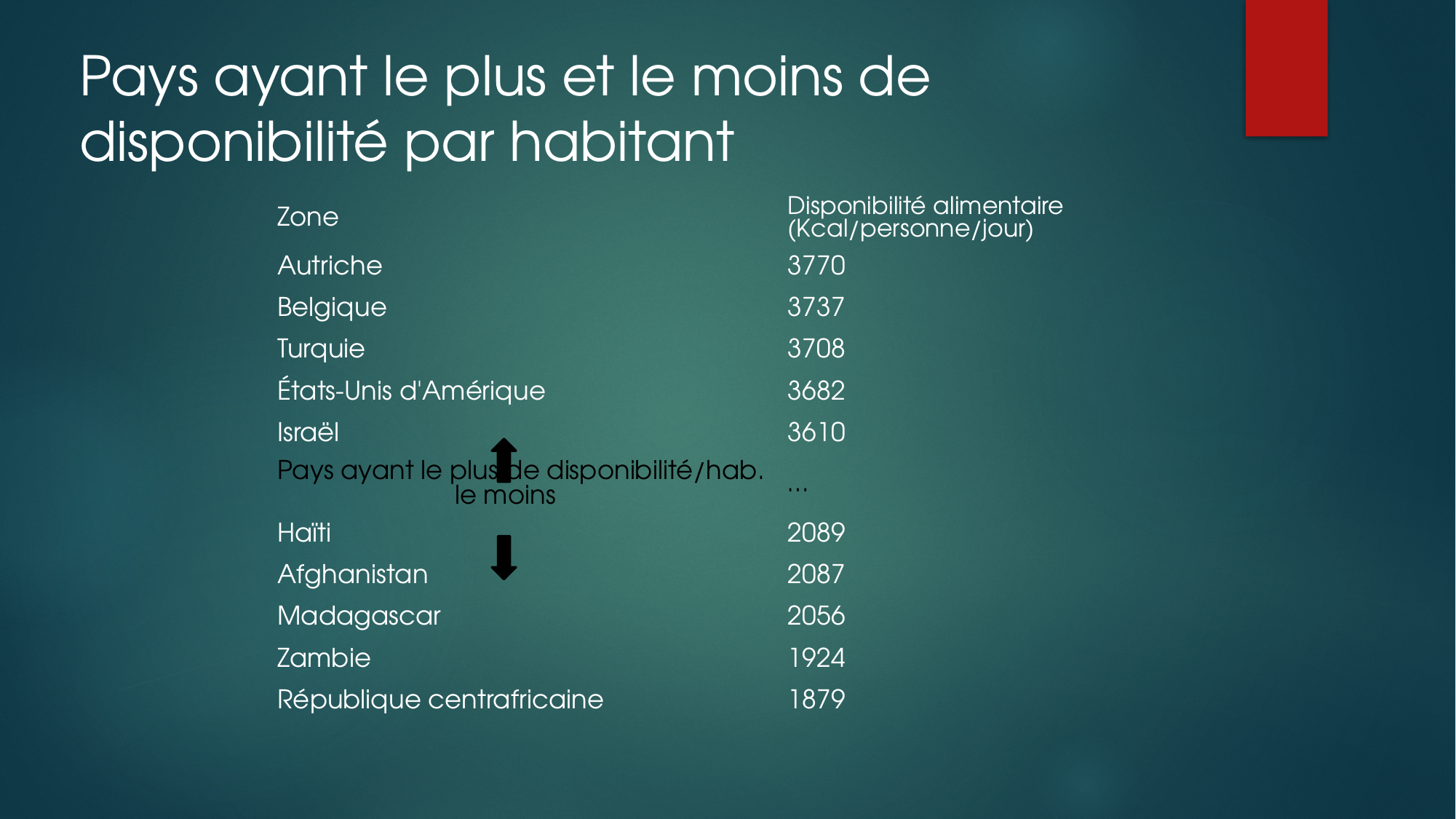

Pays ayant le plus et le moins de disponibilité par habitant
| Zone | Disponibilité alimentaire (Kcal/personne/jour) |
| --- | --- |
| Autriche | 3770 |
| Belgique | 3737 |
| Turquie | 3708 |
| États-Unis d'Amérique | 3682 |
| Israël | 3610 |
| Pays ayant le plus de disponibilité/hab. le moins | … |
| Haïti | 2089 |
| Afghanistan | 2087 |
| Madagascar | 2056 |
| Zambie | 1924 |
| République centrafricaine | 1879 |